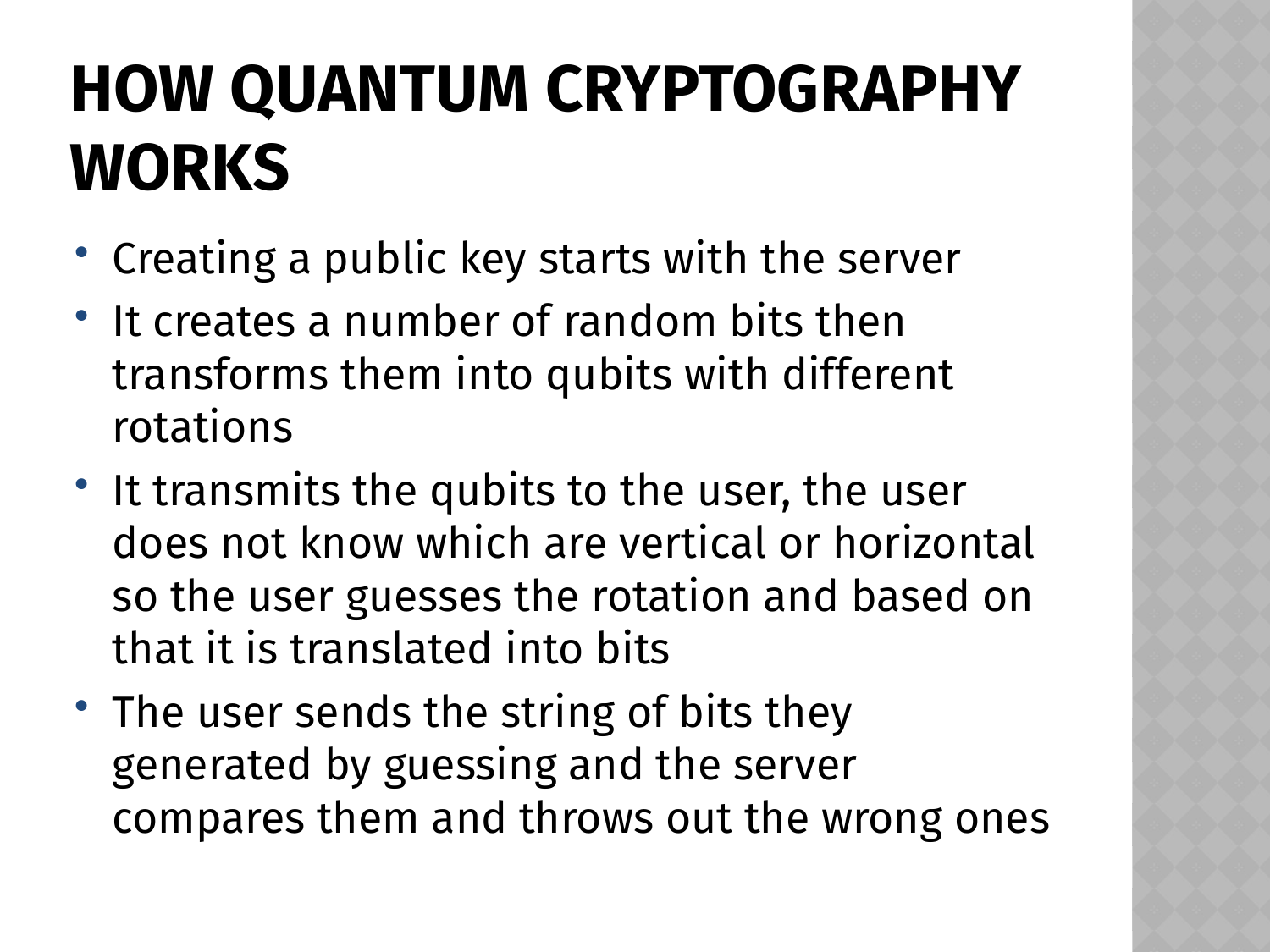

# How quantum Cryptography works
Creating a public key starts with the server
It creates a number of random bits then transforms them into qubits with different rotations
It transmits the qubits to the user, the user does not know which are vertical or horizontal so the user guesses the rotation and based on that it is translated into bits
The user sends the string of bits they generated by guessing and the server compares them and throws out the wrong ones